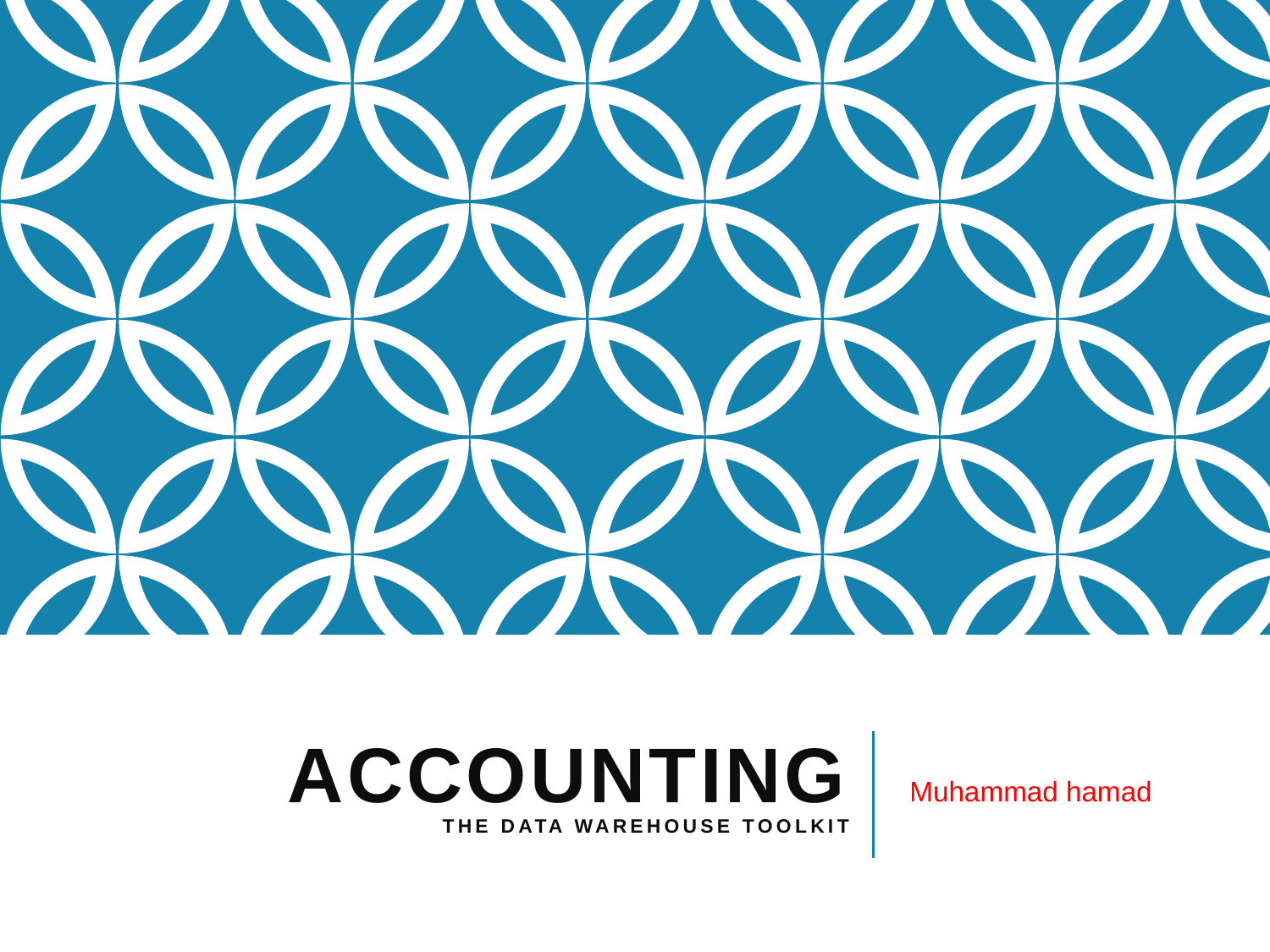

# Accounting the data warehouse toolkit
Muhammad hamad